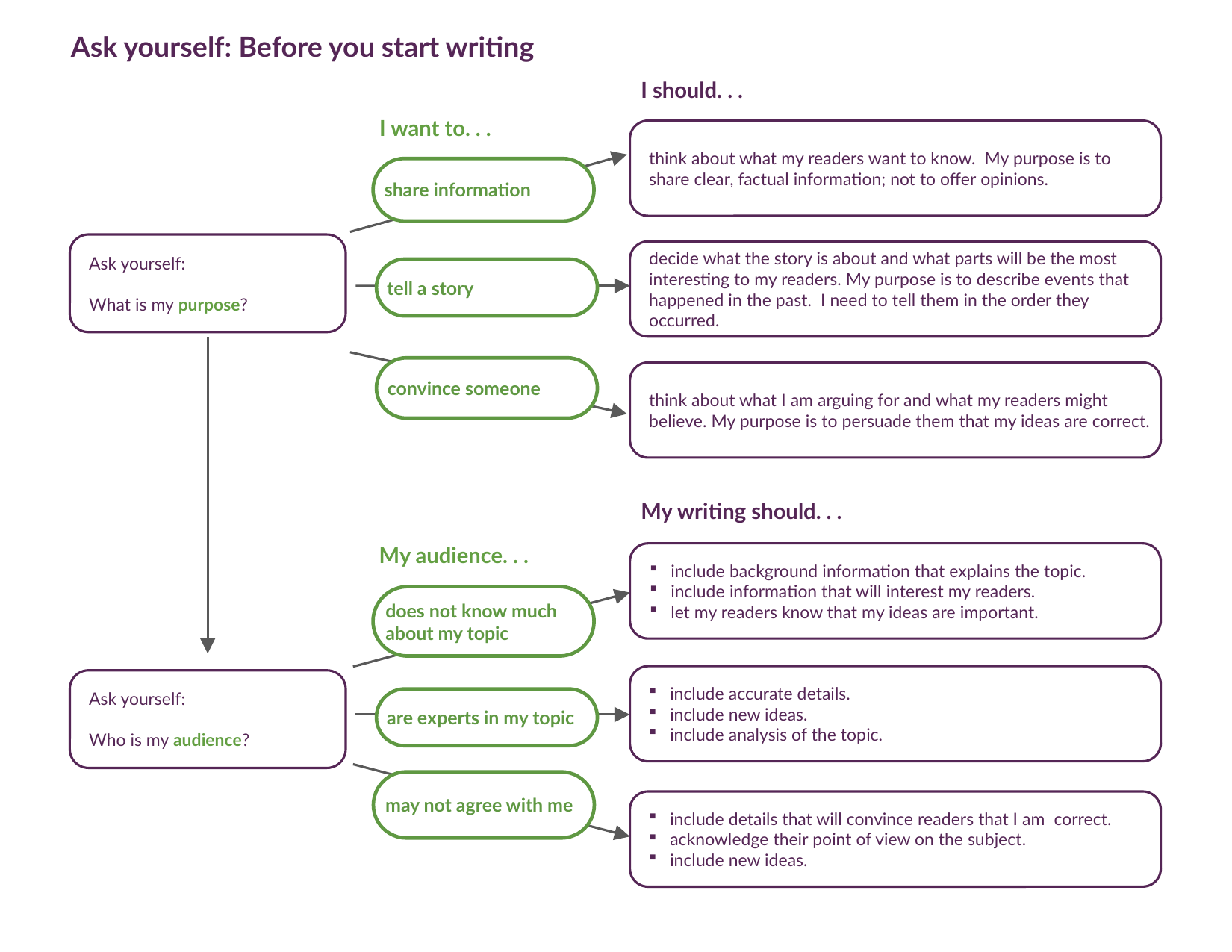

Ask yourself: Before you start writing
I should. . .
I want to. . .
think about what my readers want to know.  My purpose is to share clear, factual information; not to offer opinions.
share information
Ask yourself:
What is my purpose?
decide what the story is about and what parts will be the most interesting to my readers. My purpose is to describe events that happened in the past.  I need to tell them in the order they occurred.
tell a story
convince someone
think about what I am arguing for and what my readers might believe. My purpose is to persuade them that my ideas are correct.
My writing should. . .
My audience. . .
include background information that explains the topic.
include information that will interest my readers.
let my readers know that my ideas are important.
does not know much about my topic
include accurate details.
include new ideas.
include analysis of the topic.
Ask yourself:
Who is my audience?
are experts in my topic
may not agree with me
include details that will convince readers that I am  correct.
acknowledge their point of view on the subject.
include new ideas.